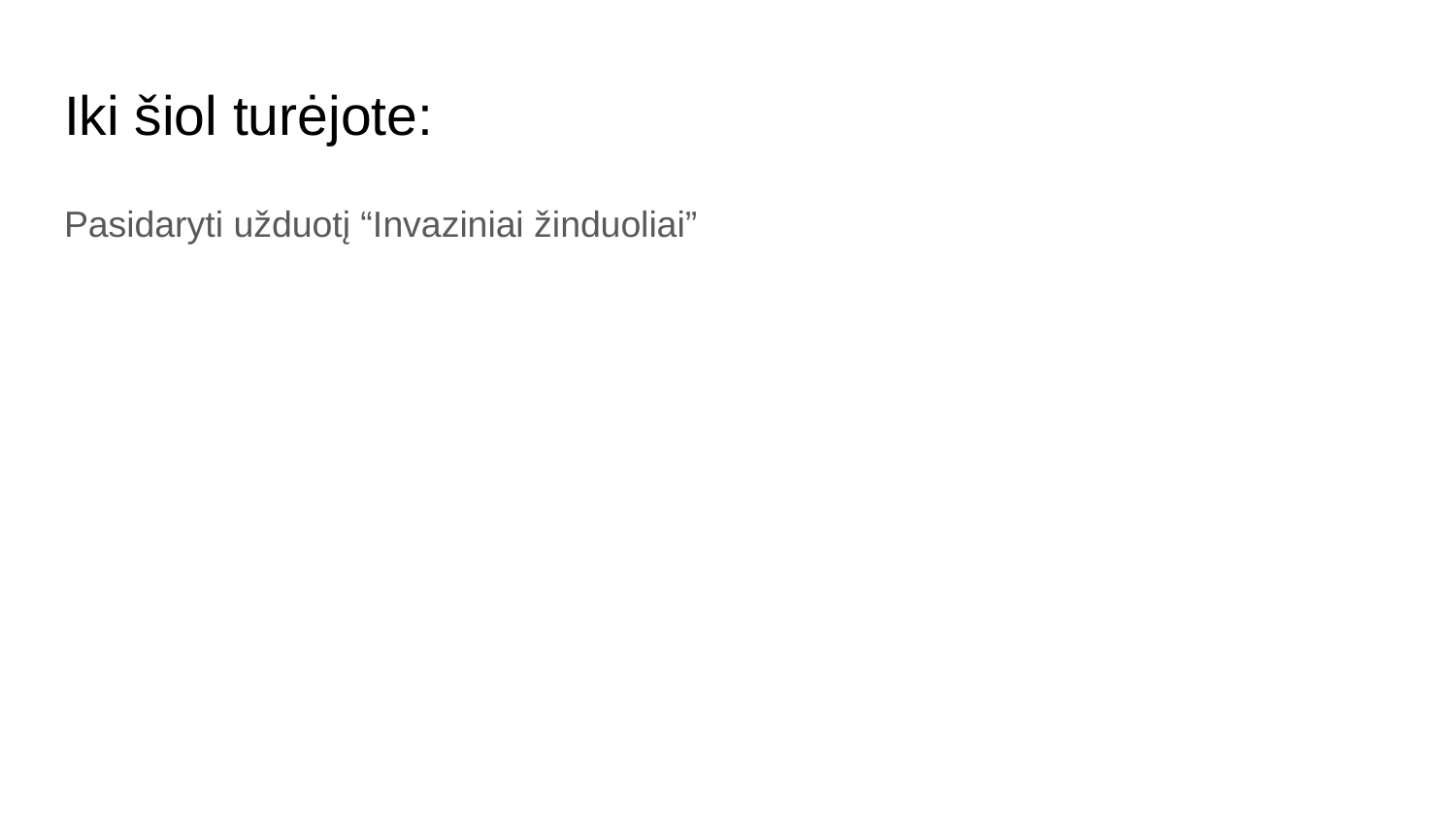

# Iki šiol turėjote:

Pasidaryti užduotį “Invaziniai žinduoliai”